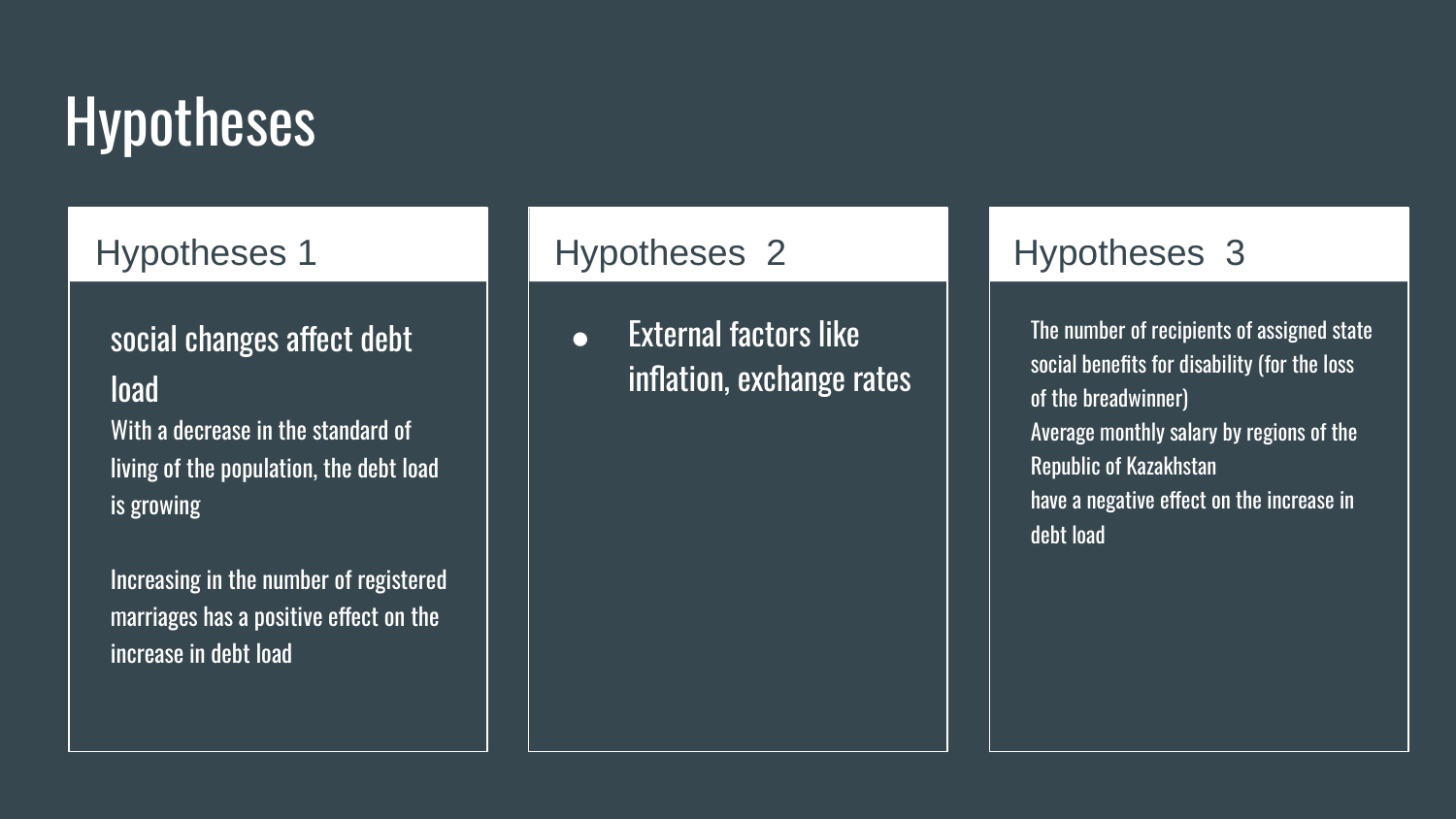

# Hypotheses

Hypotheses 1

Hypotheses  2

Hypotheses  3
Item 3
social changes affect debt load
With a decrease in the standard of living of the population, the debt load is growing

Increasing in the number of registered marriages has a positive effect on the increase in debt load

External factors like inflation, exchange rates
The number of recipients of assigned state social benefits for disability (for the loss of the breadwinner)
Average monthly salary by regions of the Republic of Kazakhstan
have a negative effect on the increase in debt load